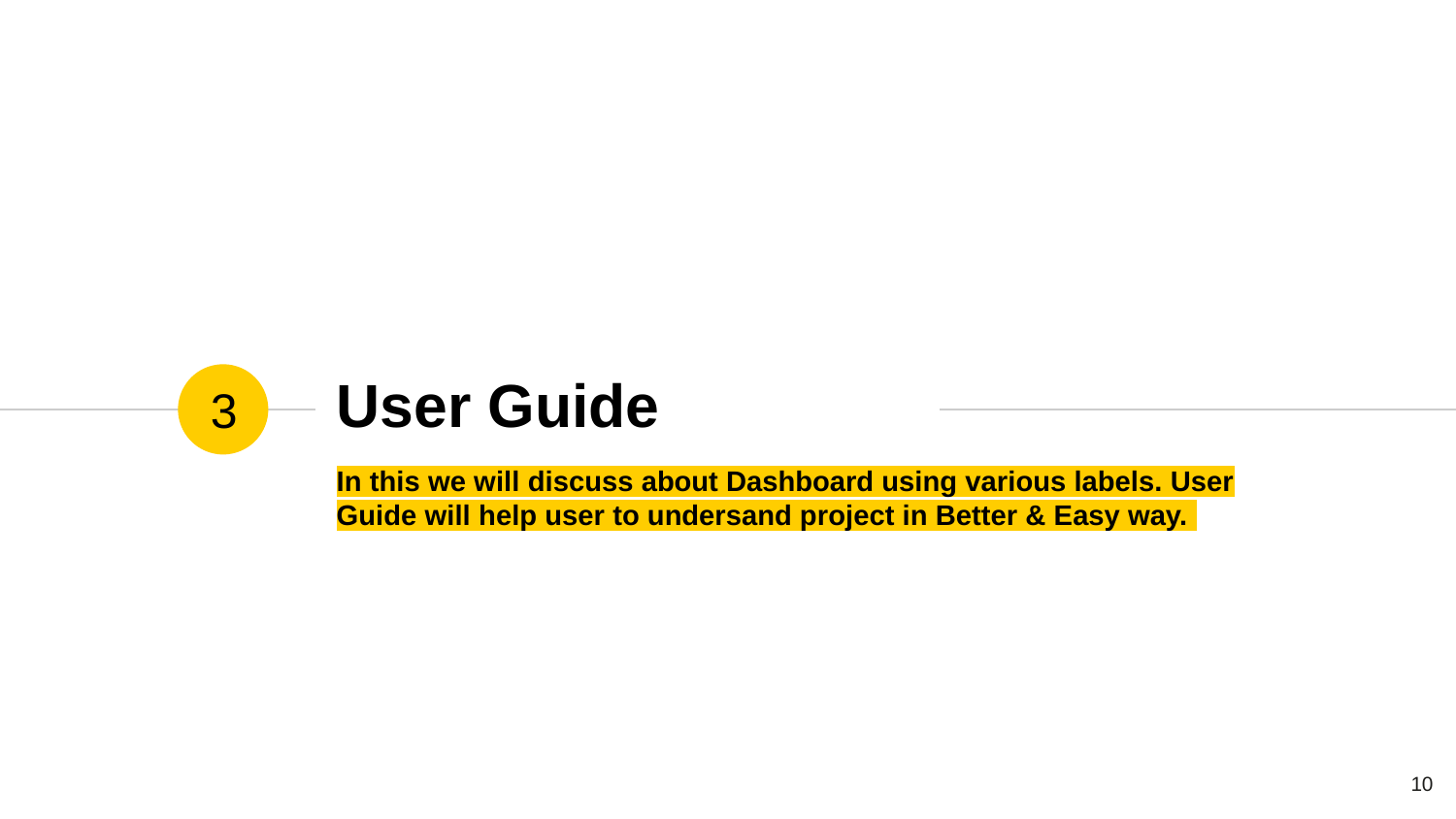

# User Guide
3
In this we will discuss about Dashboard using various labels. User Guide will help user to undersand project in Better & Easy way.
10